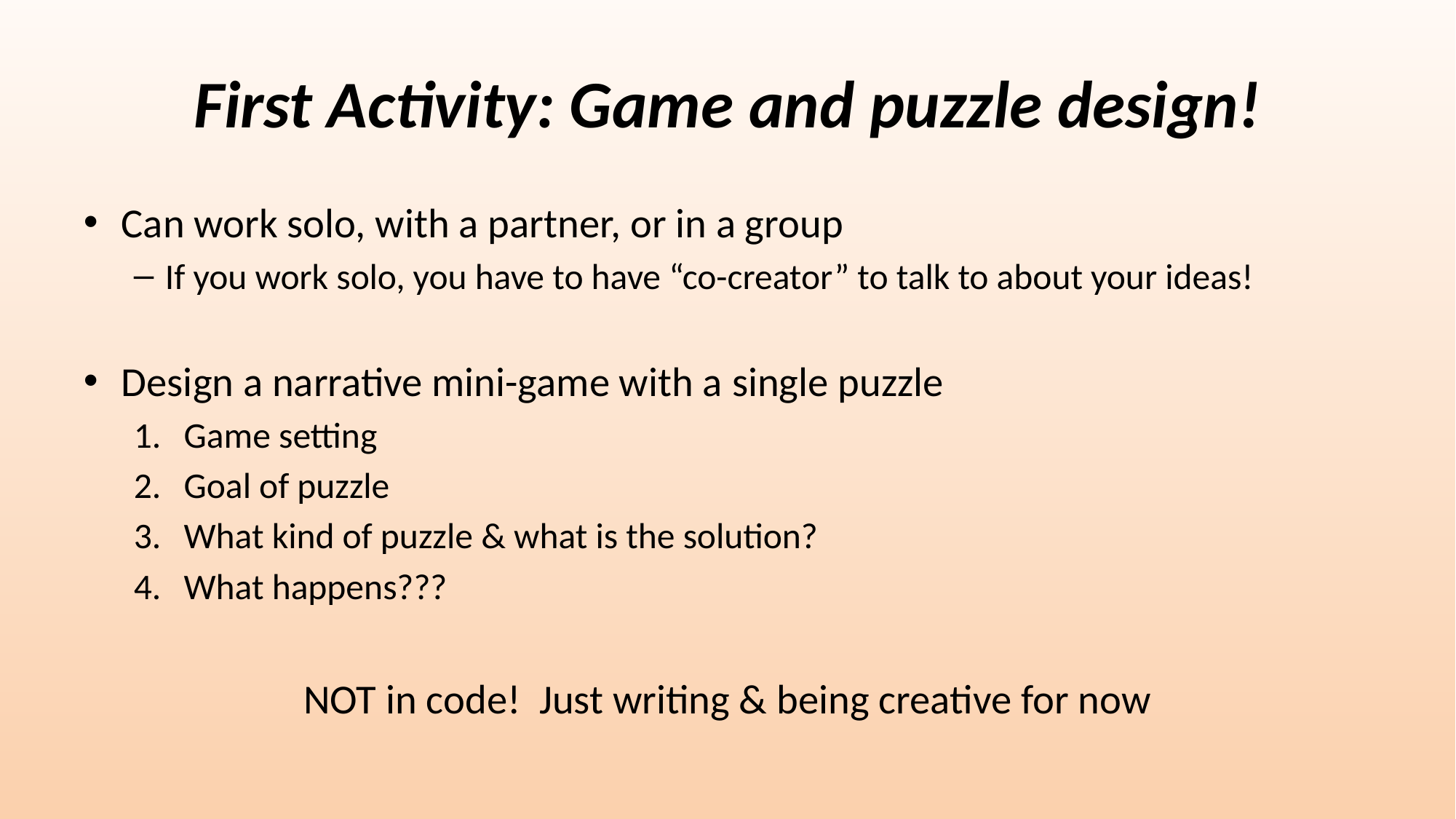

# First Activity: Game and puzzle design!
Can work solo, with a partner, or in a group
If you work solo, you have to have “co-creator” to talk to about your ideas!

Design a narrative mini-game with a single puzzle
Game setting
Goal of puzzle
What kind of puzzle & what is the solution?
What happens???

NOT in code!  Just writing & being creative for now